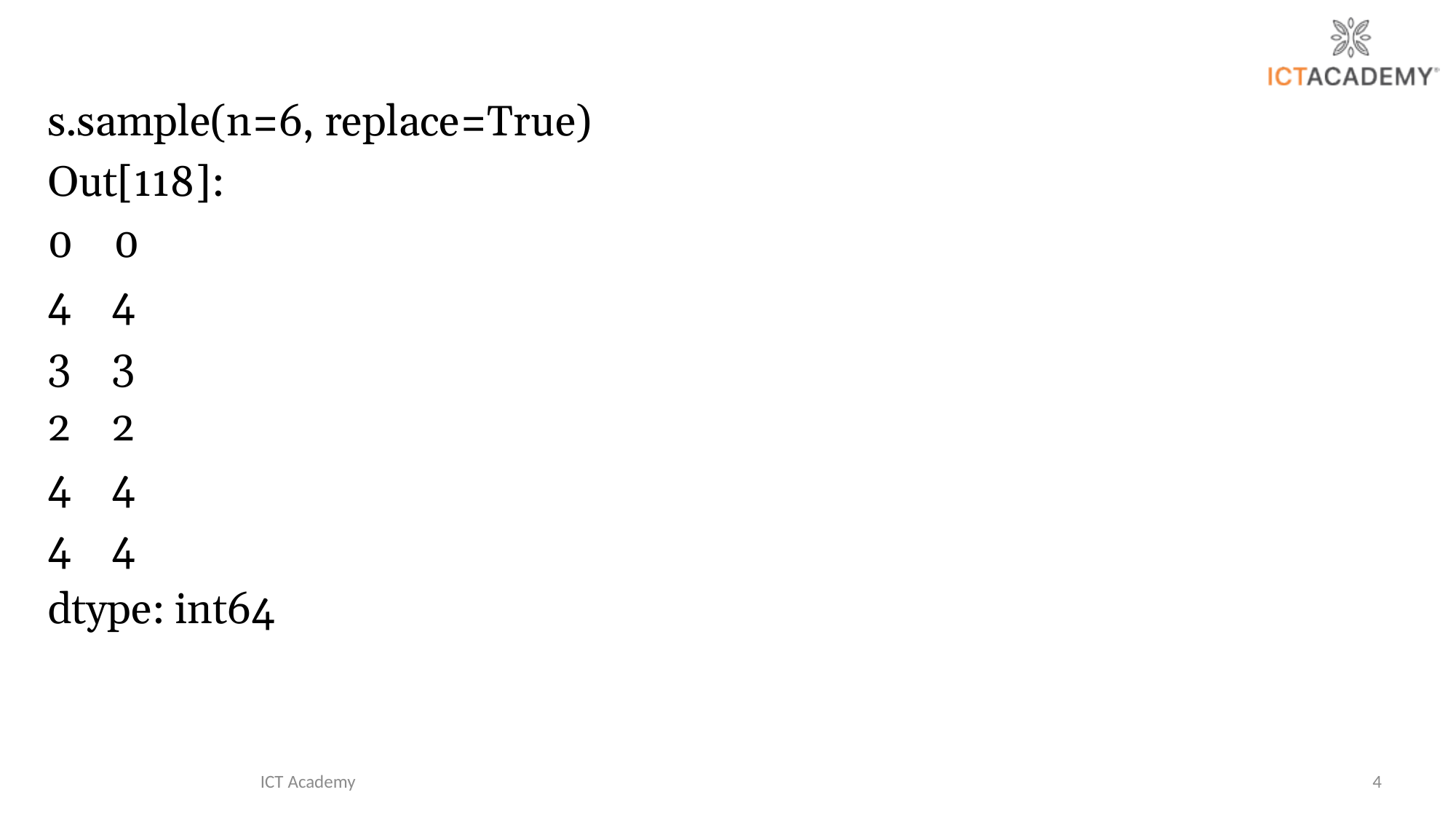

s.sample(n=6, replace=True)
Out[118]:
0    0
4    4
3    3
2    2
4    4
4    4
dtype: int64
ICT Academy
4